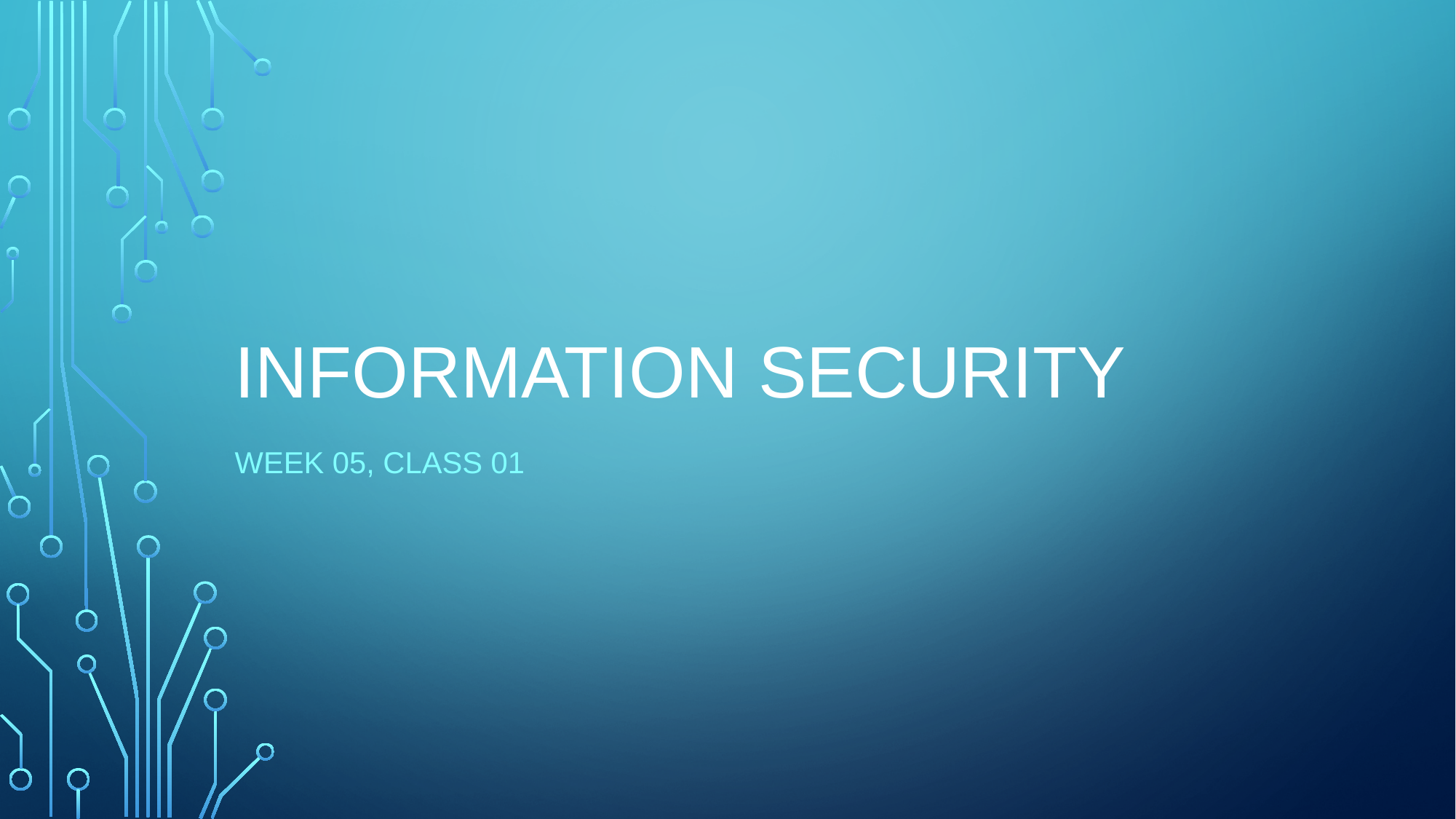

# Information Security
Week 05, Class 01